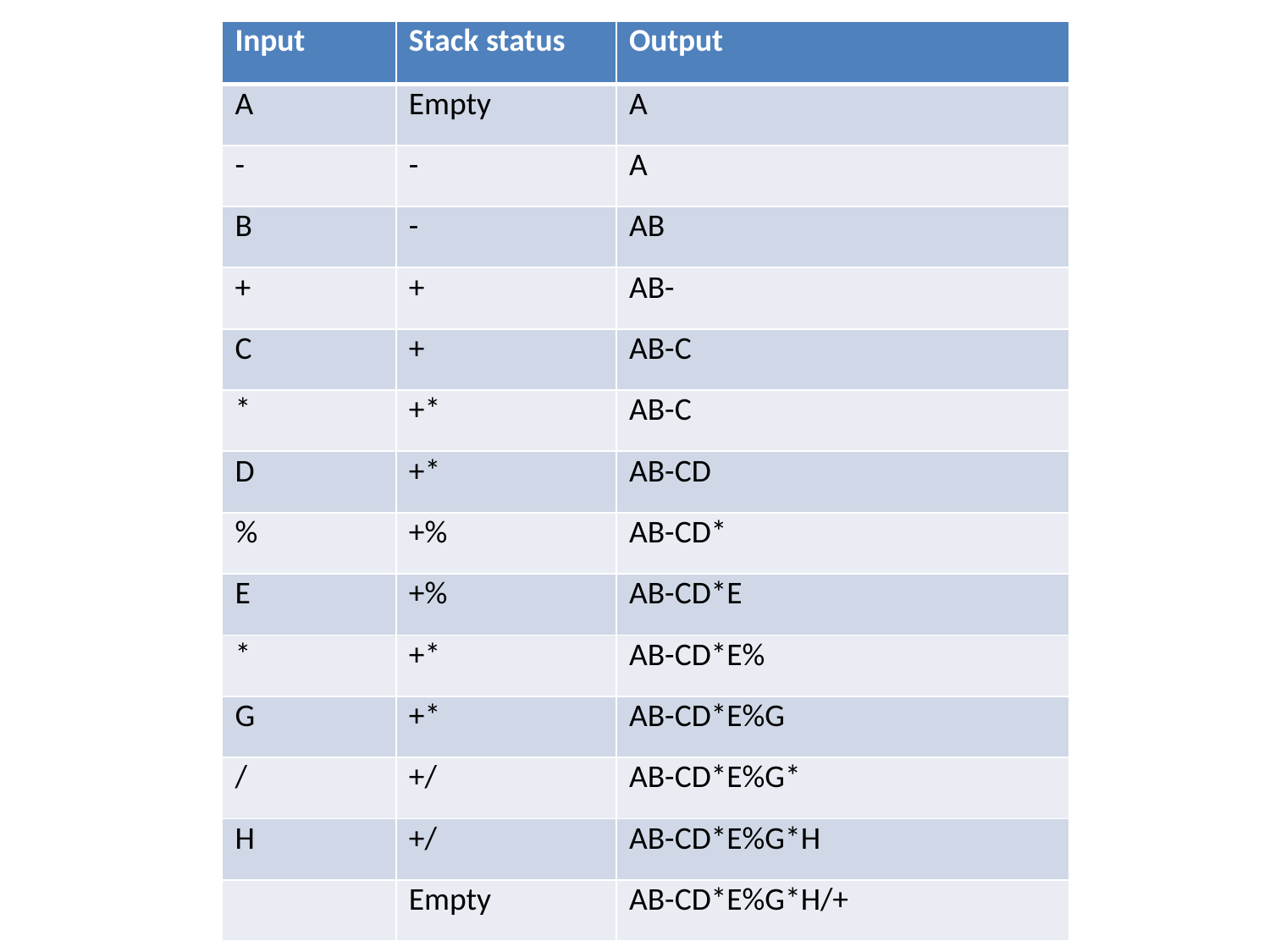

| Input | Stack status | Output |
| --- | --- | --- |
| A | Empty | A |
| - | - | A |
| B | - | AB |
| + | + | AB- |
| C | + | AB-C |
| \* | +\* | AB-C |
| D | +\* | AB-CD |
| % | +% | AB-CD\* |
| E | +% | AB-CD\*E |
| \* | +\* | AB-CD\*E% |
| G | +\* | AB-CD\*E%G |
| / | +/ | AB-CD\*E%G\* |
| H | +/ | AB-CD\*E%G\*H |
|  | Empty | AB-CD\*E%G\*H/+ |